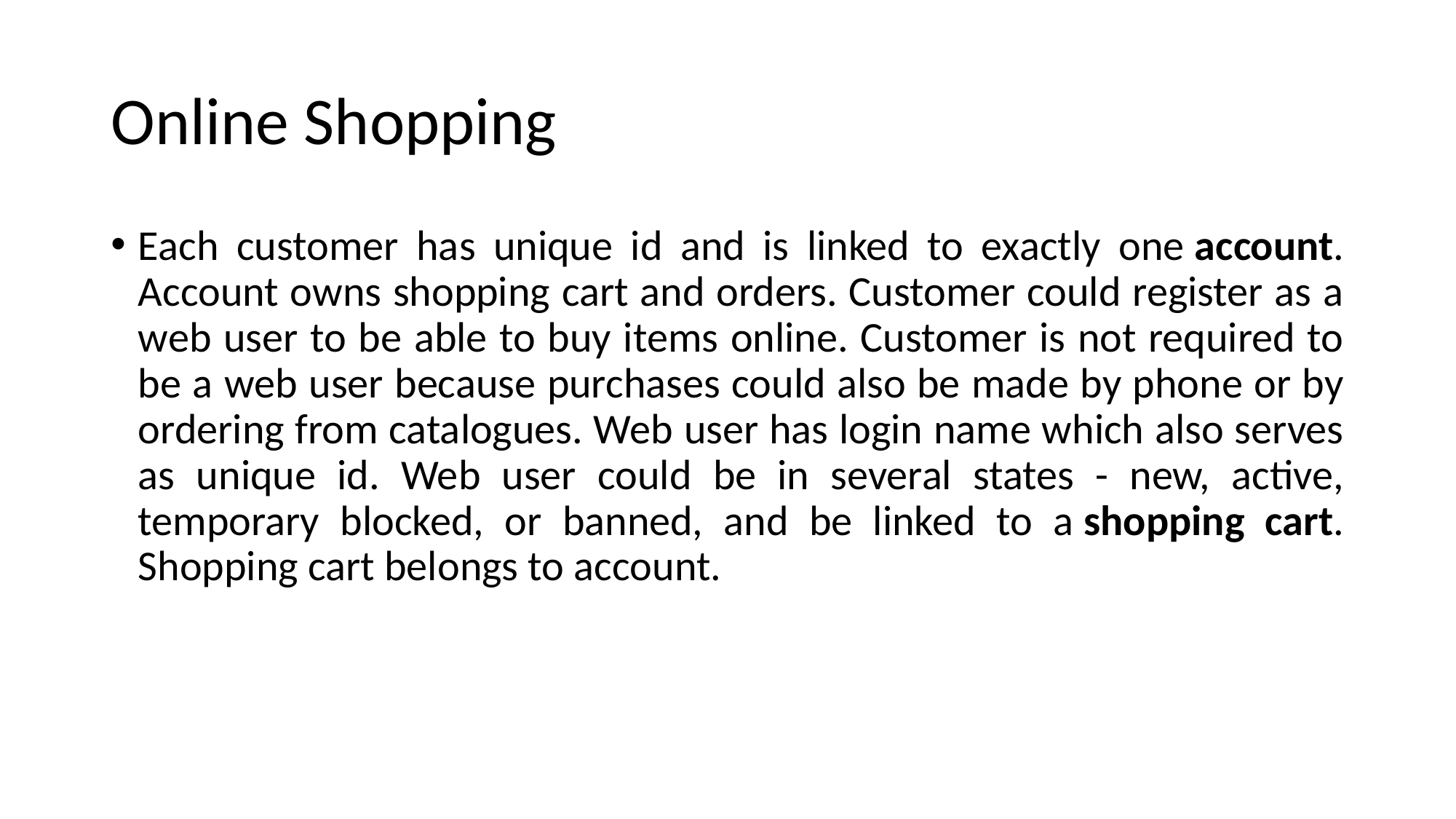

# Online Shopping
Each customer has unique id and is linked to exactly one account. Account owns shopping cart and orders. Customer could register as a web user to be able to buy items online. Customer is not required to be a web user because purchases could also be made by phone or by ordering from catalogues. Web user has login name which also serves as unique id. Web user could be in several states - new, active, temporary blocked, or banned, and be linked to a shopping cart. Shopping cart belongs to account.